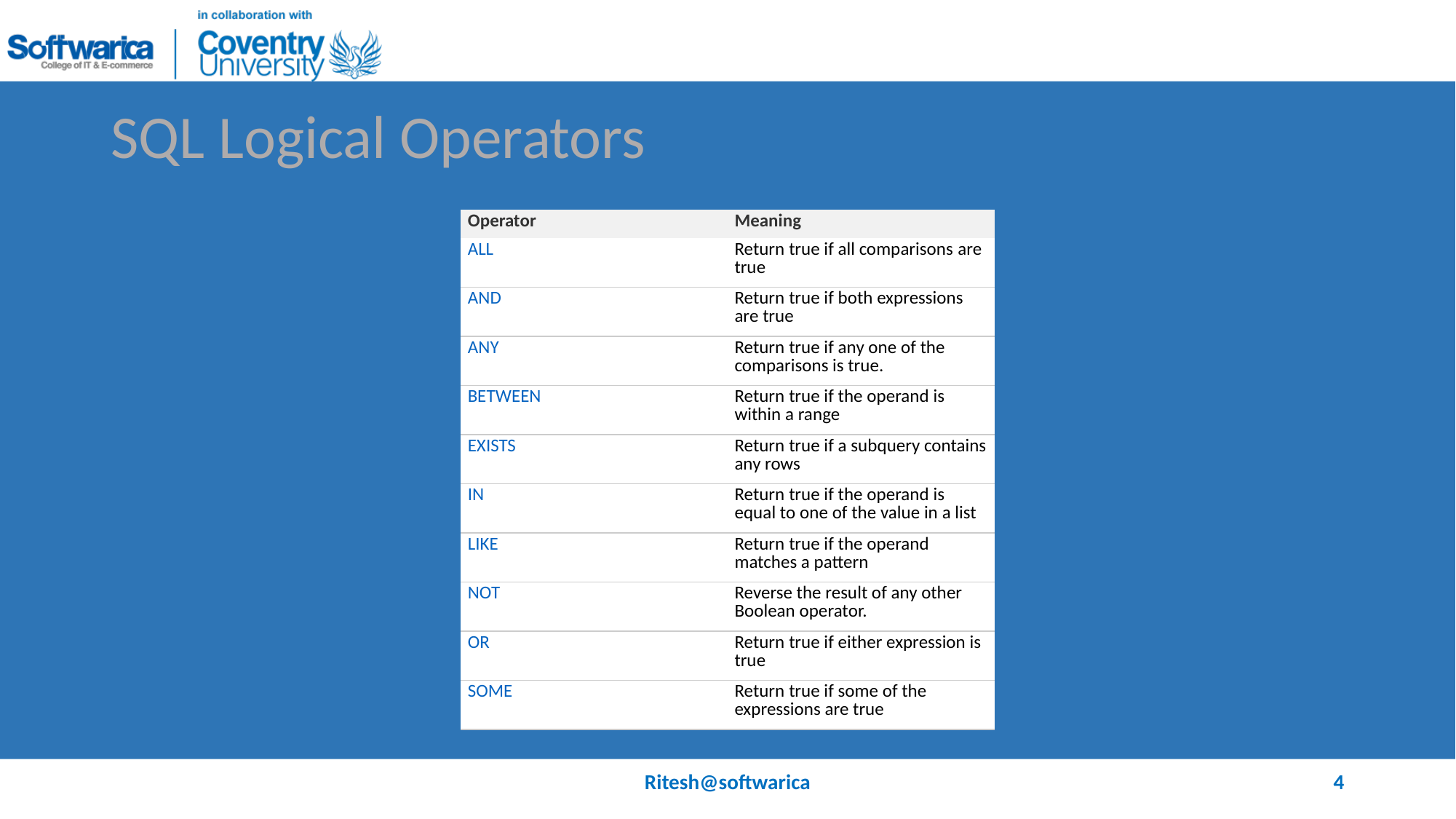

# SQL Logical Operators
| Operator | Meaning |
| --- | --- |
| ALL | Return true if all comparisons are true |
| AND | Return true if both expressions are true |
| ANY | Return true if any one of the comparisons is true. |
| BETWEEN | Return true if the operand is within a range |
| EXISTS | Return true if a subquery contains any rows |
| IN | Return true if the operand is equal to one of the value in a list |
| LIKE | Return true if the operand matches a pattern |
| NOT | Reverse the result of any other Boolean operator. |
| OR | Return true if either expression is true |
| SOME | Return true if some of the expressions are true |
Ritesh@softwarica
4